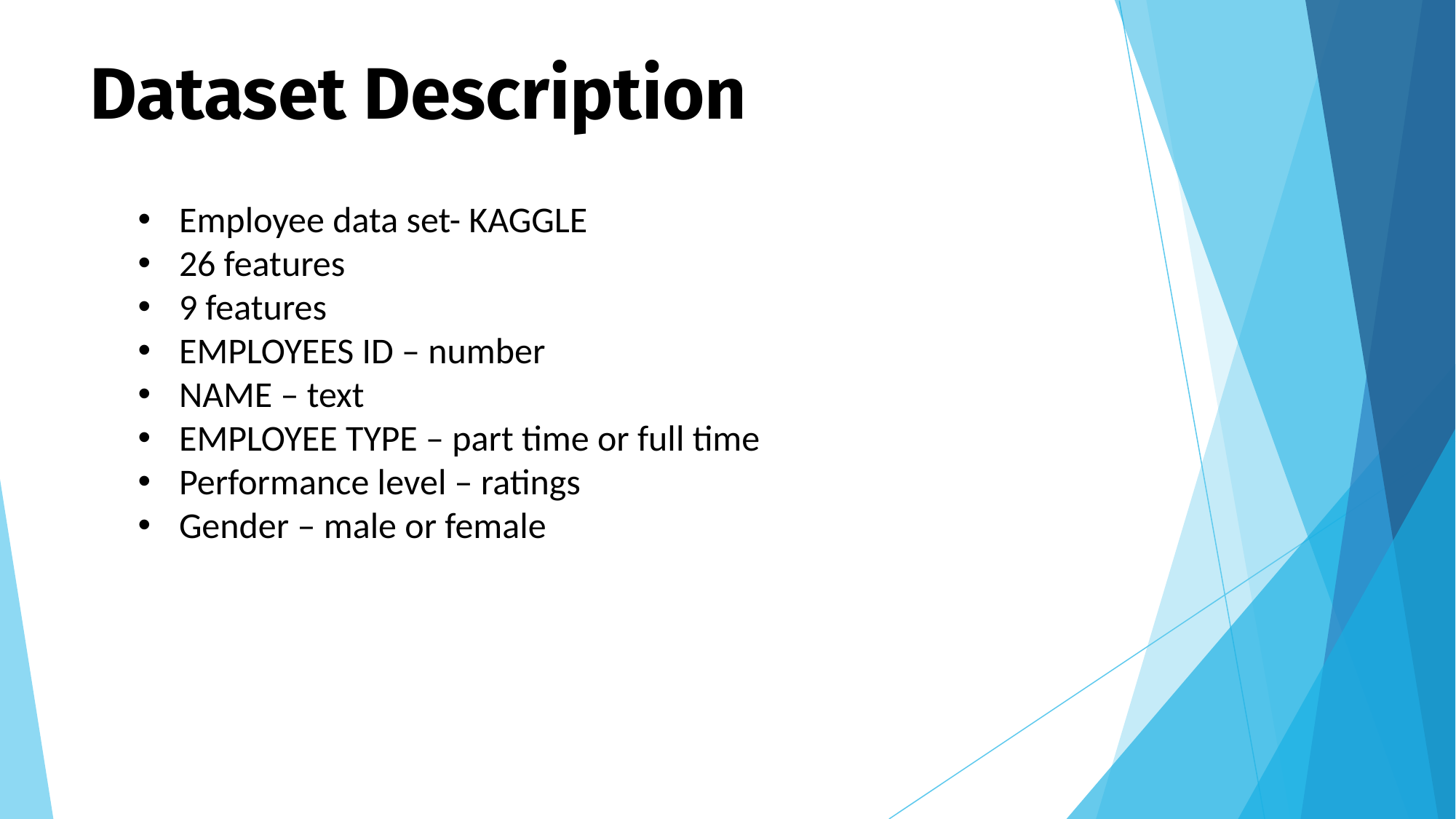

# Dataset Description
Employee data set- KAGGLE
26 features
9 features
EMPLOYEES ID – number
NAME – text
EMPLOYEE TYPE – part time or full time
Performance level – ratings
Gender – male or female